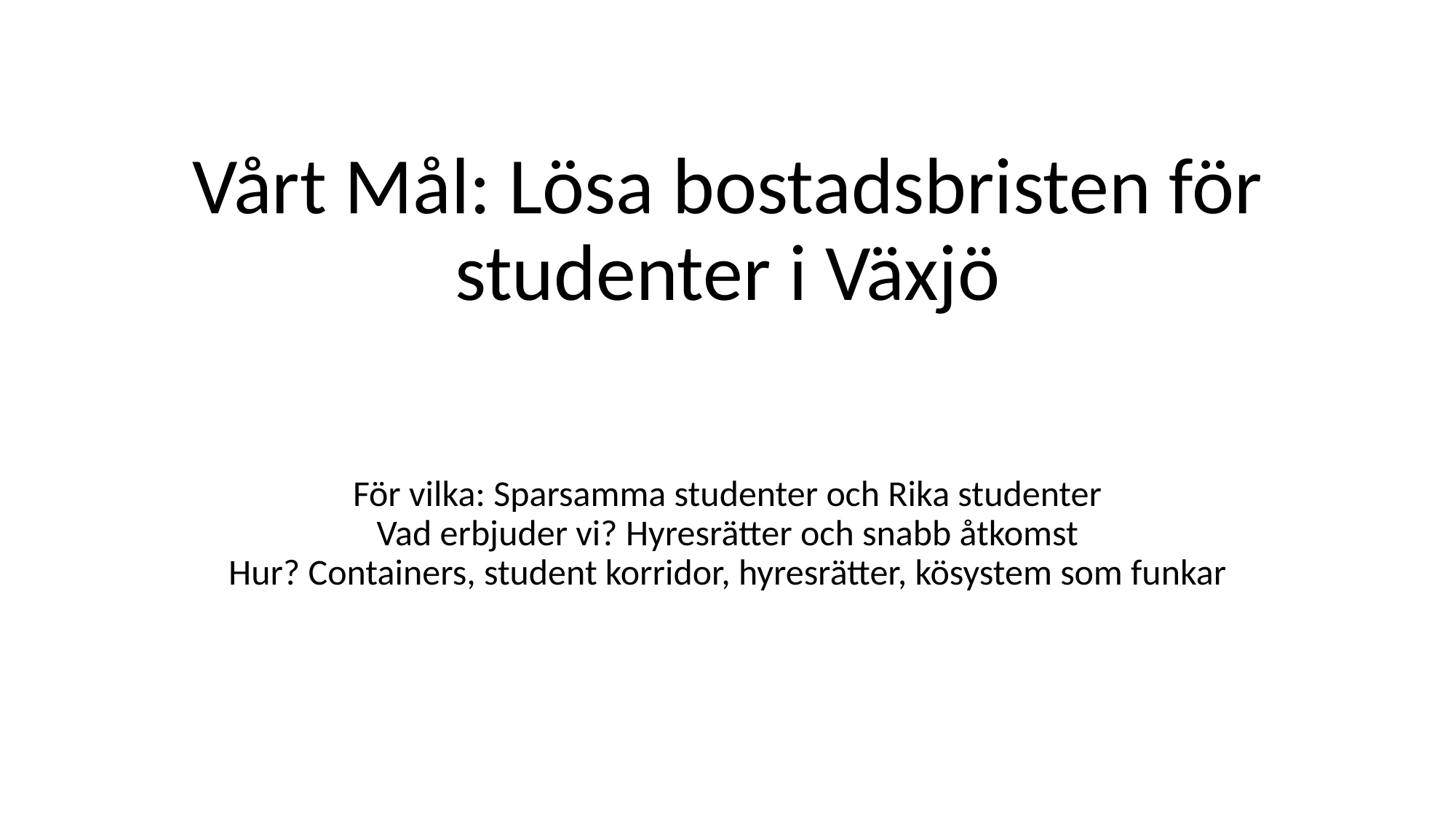

# Vårt Mål: Lösa bostadsbristen för studenter i Växjö
För vilka: Sparsamma studenter och Rika studenter
Vad erbjuder vi? Hyresrätter och snabb åtkomst
Hur? Containers, student korridor, hyresrätter, kösystem som funkar